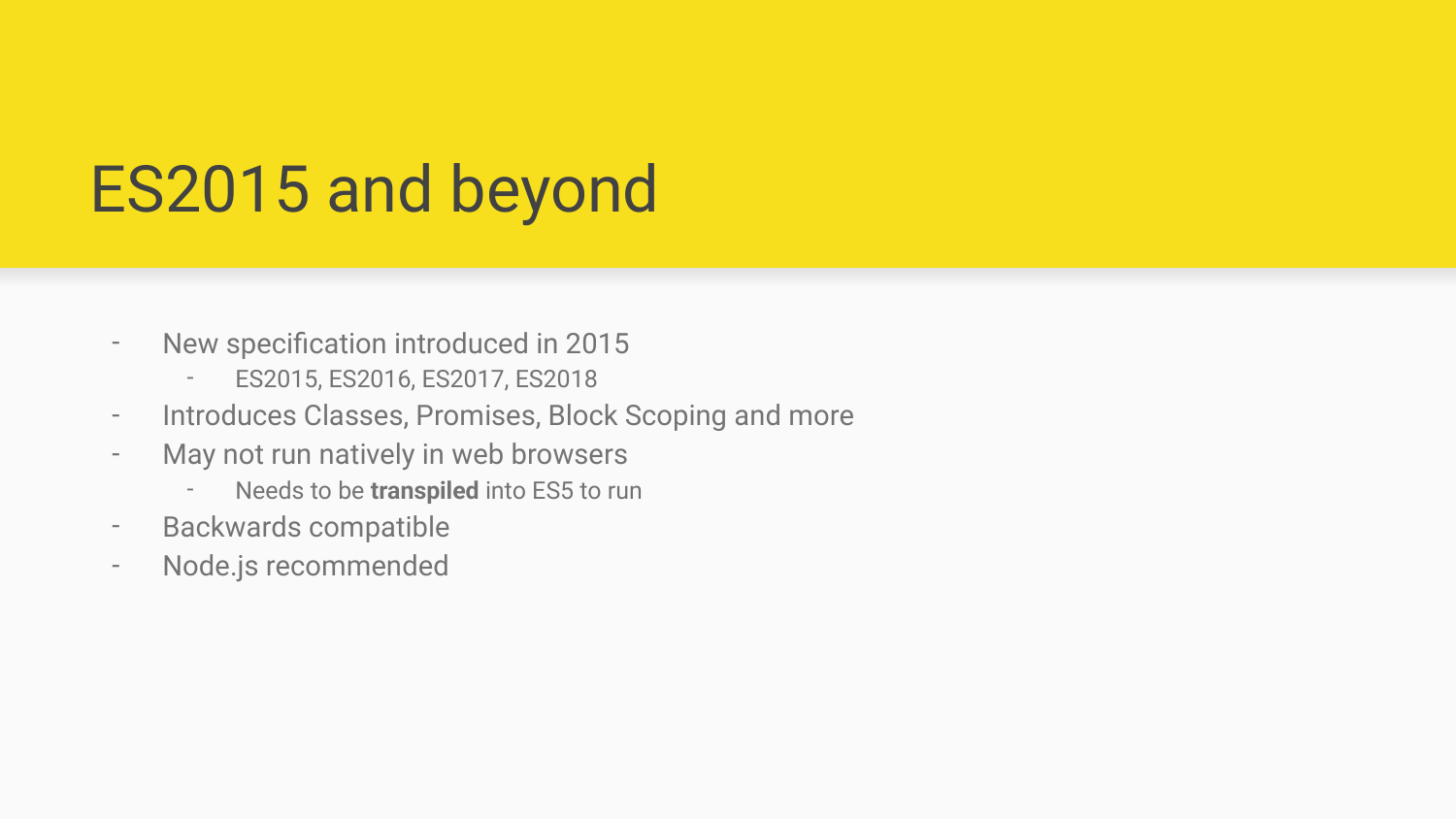

# ES2015 and beyond
New specification introduced in 2015
ES2015, ES2016, ES2017, ES2018
Introduces Classes, Promises, Block Scoping and more
May not run natively in web browsers
Needs to be transpiled into ES5 to run
Backwards compatible
Node.js recommended